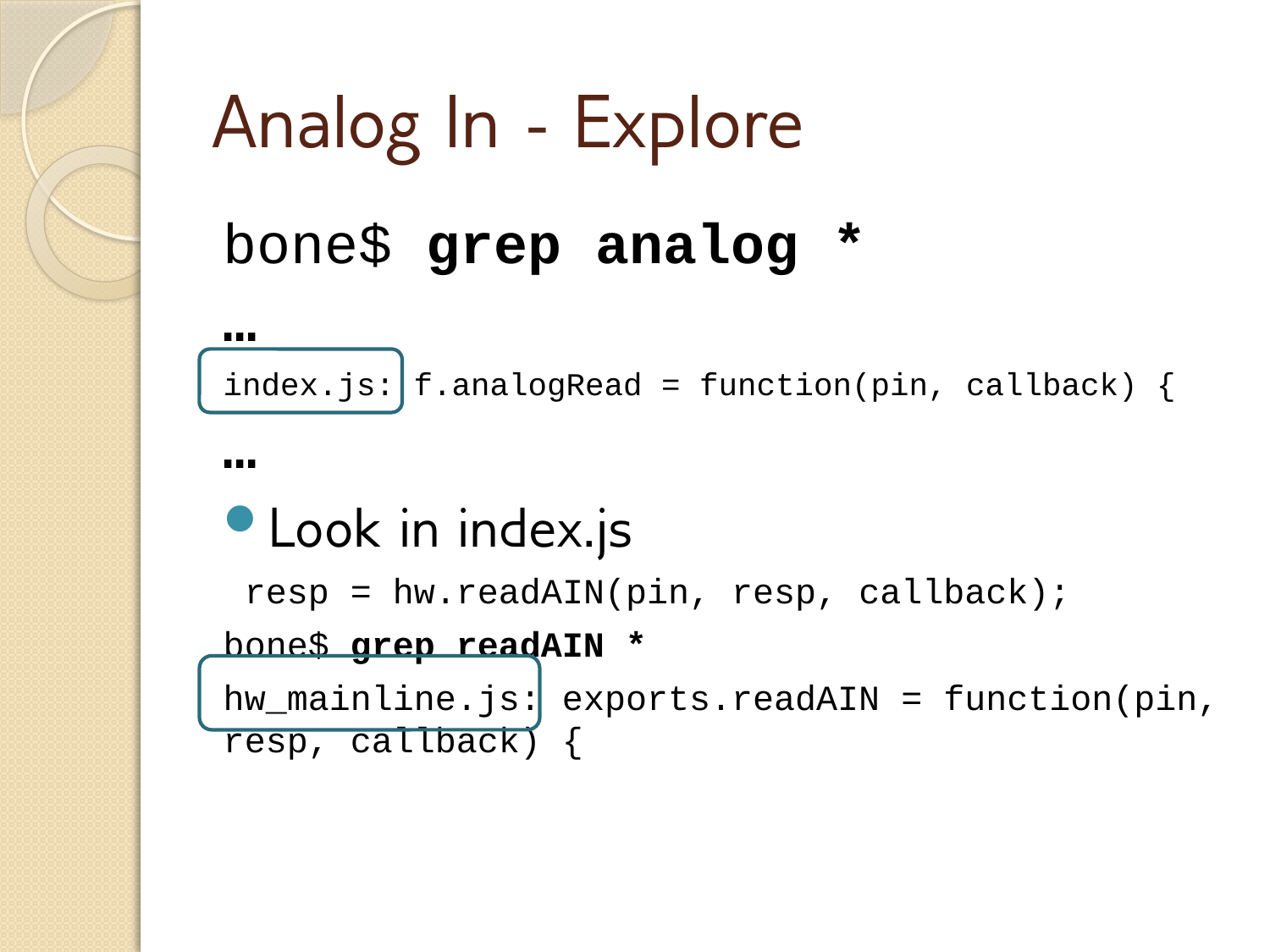

# Analog In - Explore
bone$ grep analog *
…
index.js: f.analogRead = function(pin, callback) {
…
Look in index.js
 resp = hw.readAIN(pin, resp, callback);
bone$ grep readAIN *
hw_mainline.js: exports.readAIN = function(pin, resp, callback) {